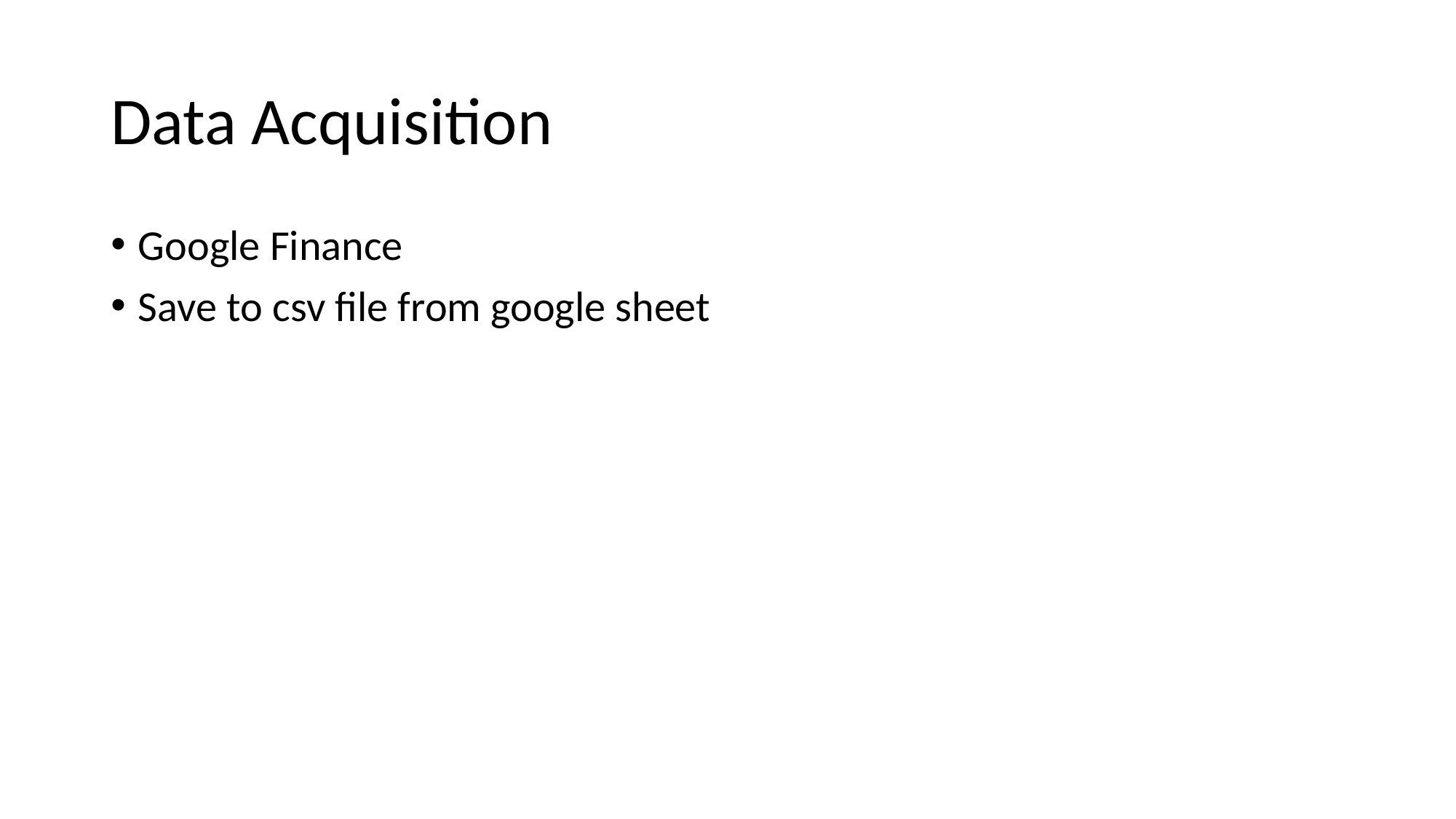

# Data Acquisition
Google Finance
Save to csv file from google sheet